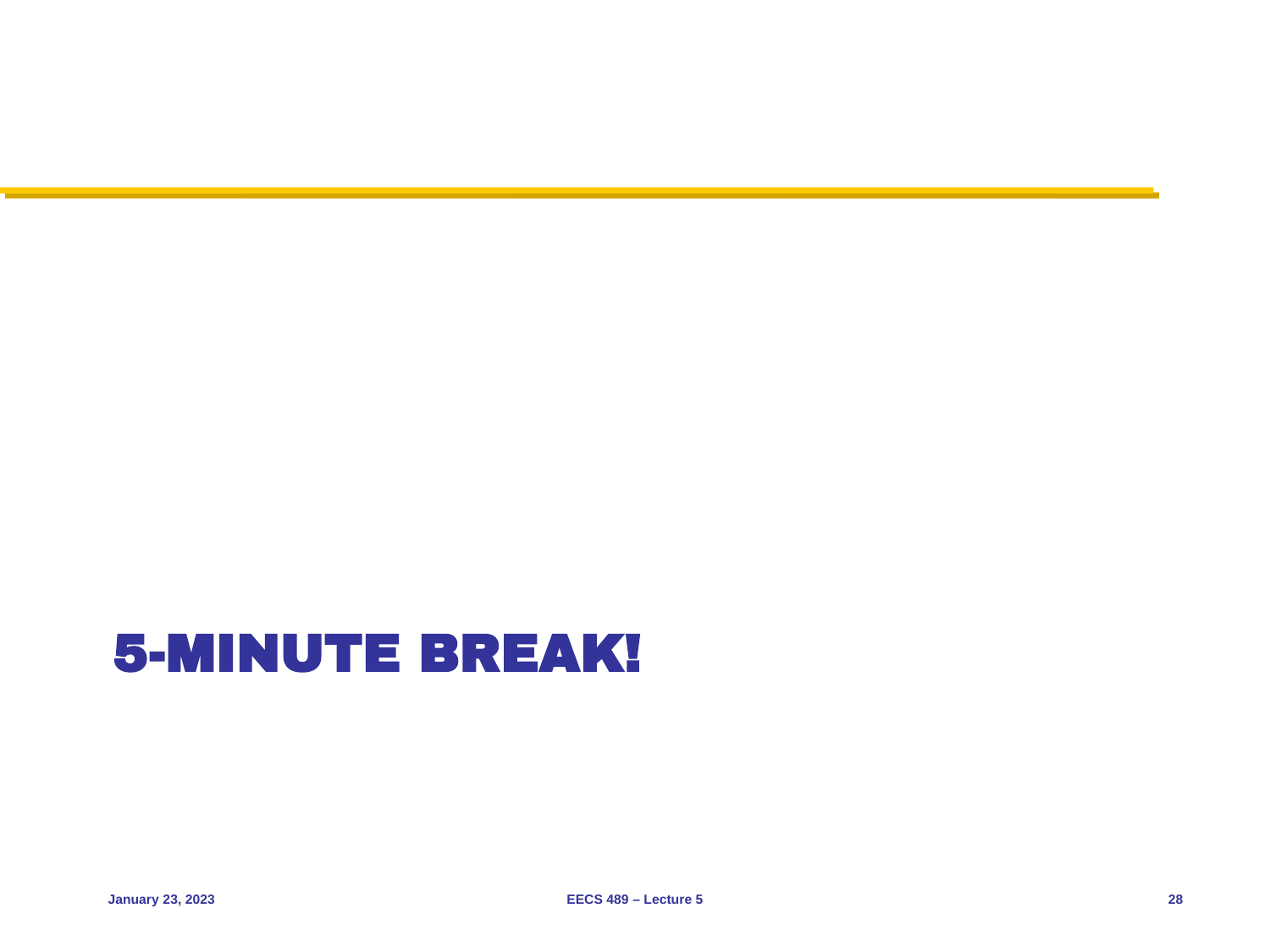

# 5-minute break!
January 23, 2023
EECS 489 – Lecture 5
28